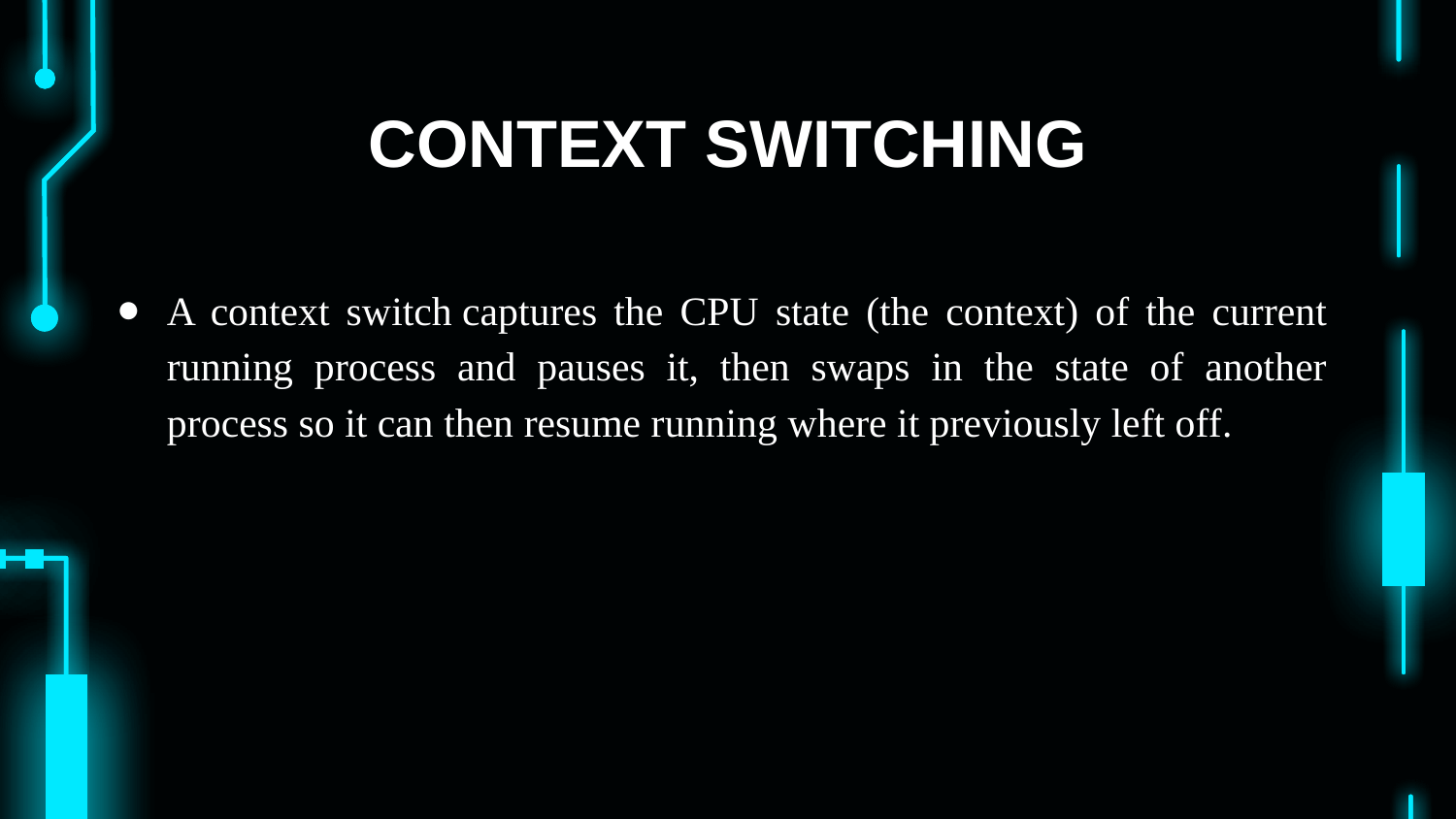

# CONTEXT SWITCHING
A context switch captures the CPU state (the context) of the current running process and pauses it, then swaps in the state of another process so it can then resume running where it previously left off.